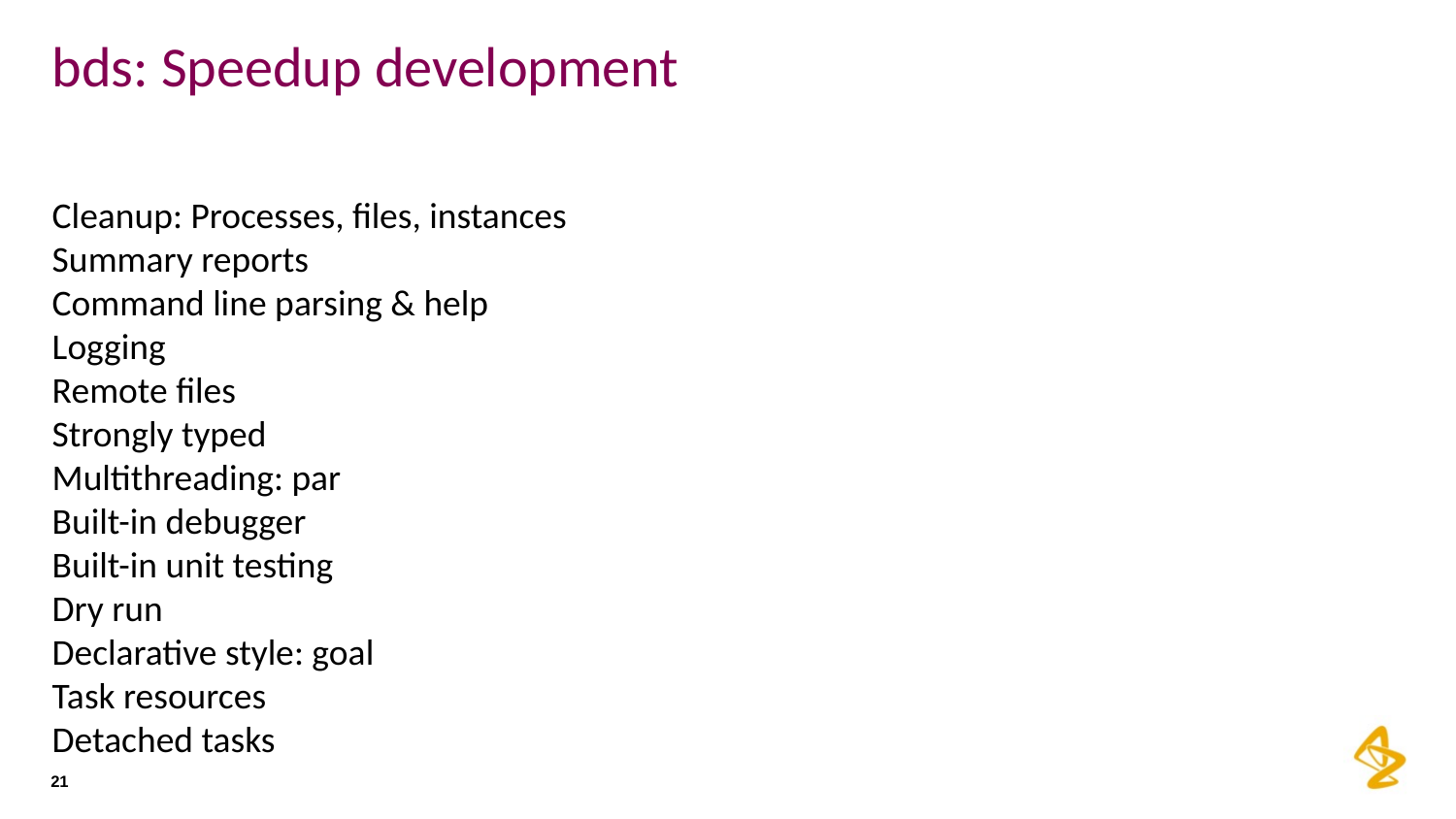

# bds: Speedup development
Cleanup: Processes, files, instances
Summary reports
Command line parsing & help
Logging
Remote files
Strongly typed
Multithreading: par
Built-in debugger
Built-in unit testing
Dry run
Declarative style: goal
Task resources
Detached tasks
21